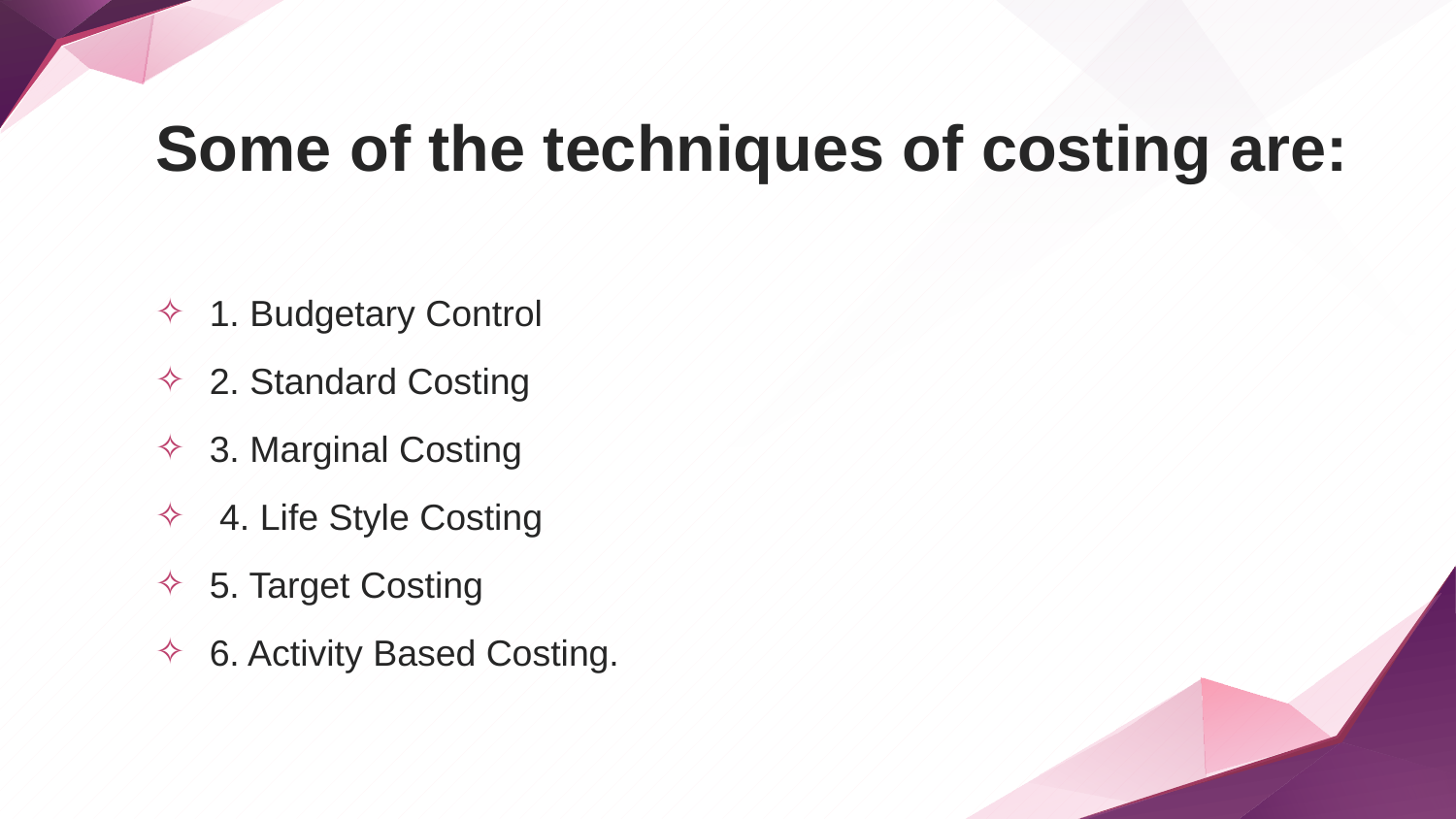

# Some of the techniques of costing are:
1. Budgetary Control
2. Standard Costing
3. Marginal Costing
 4. Life Style Costing
5. Target Costing
6. Activity Based Costing.